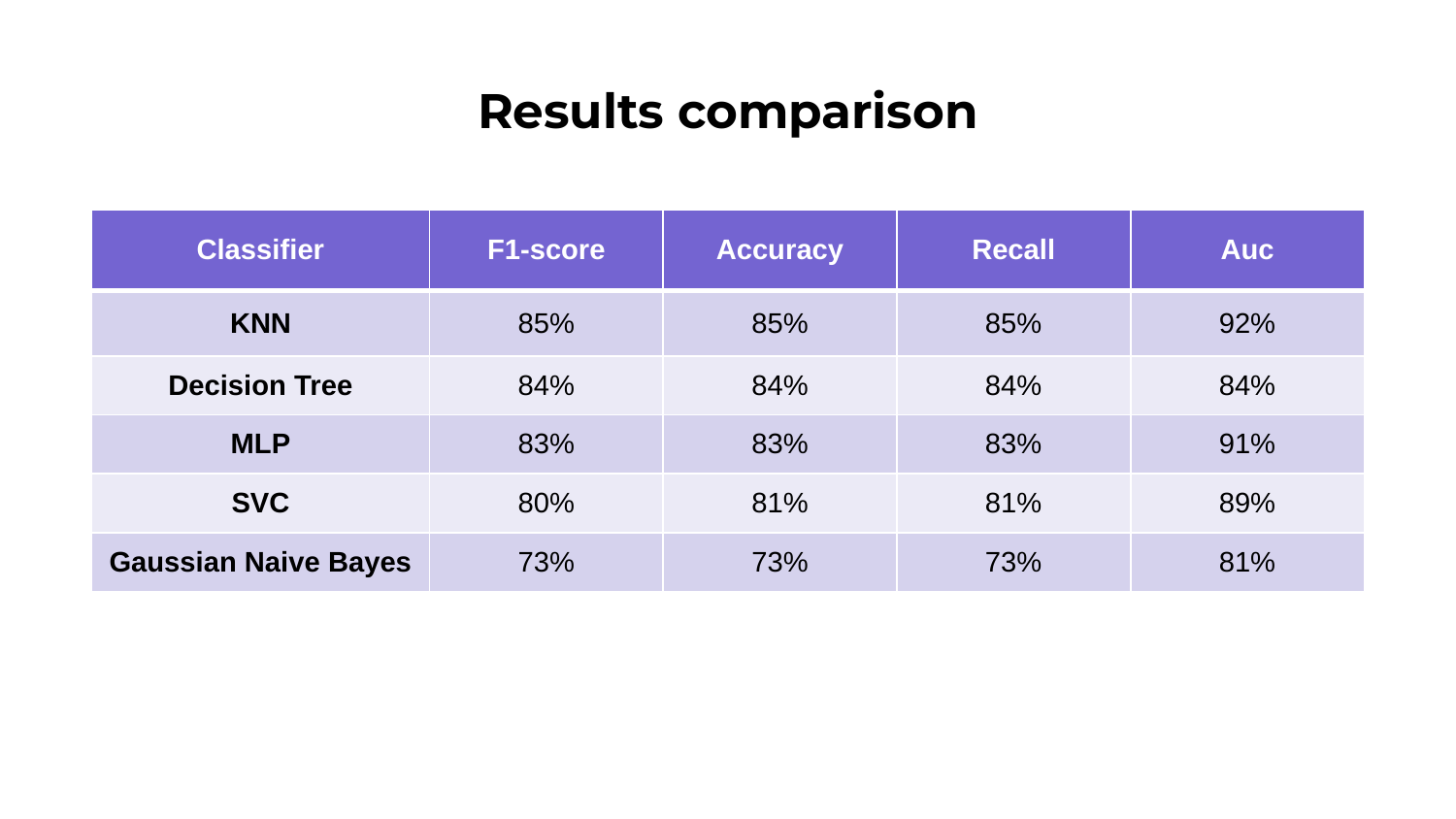

# Results comparison
| Classifier | F1-score | Accuracy | Recall | Auc |
| --- | --- | --- | --- | --- |
| KNN | 85% | 85% | 85% | 92% |
| Decision Tree | 84% | 84% | 84% | 84% |
| MLP | 83% | 83% | 83% | 91% |
| SVC | 80% | 81% | 81% | 89% |
| Gaussian Naive Bayes | 73% | 73% | 73% | 81% |